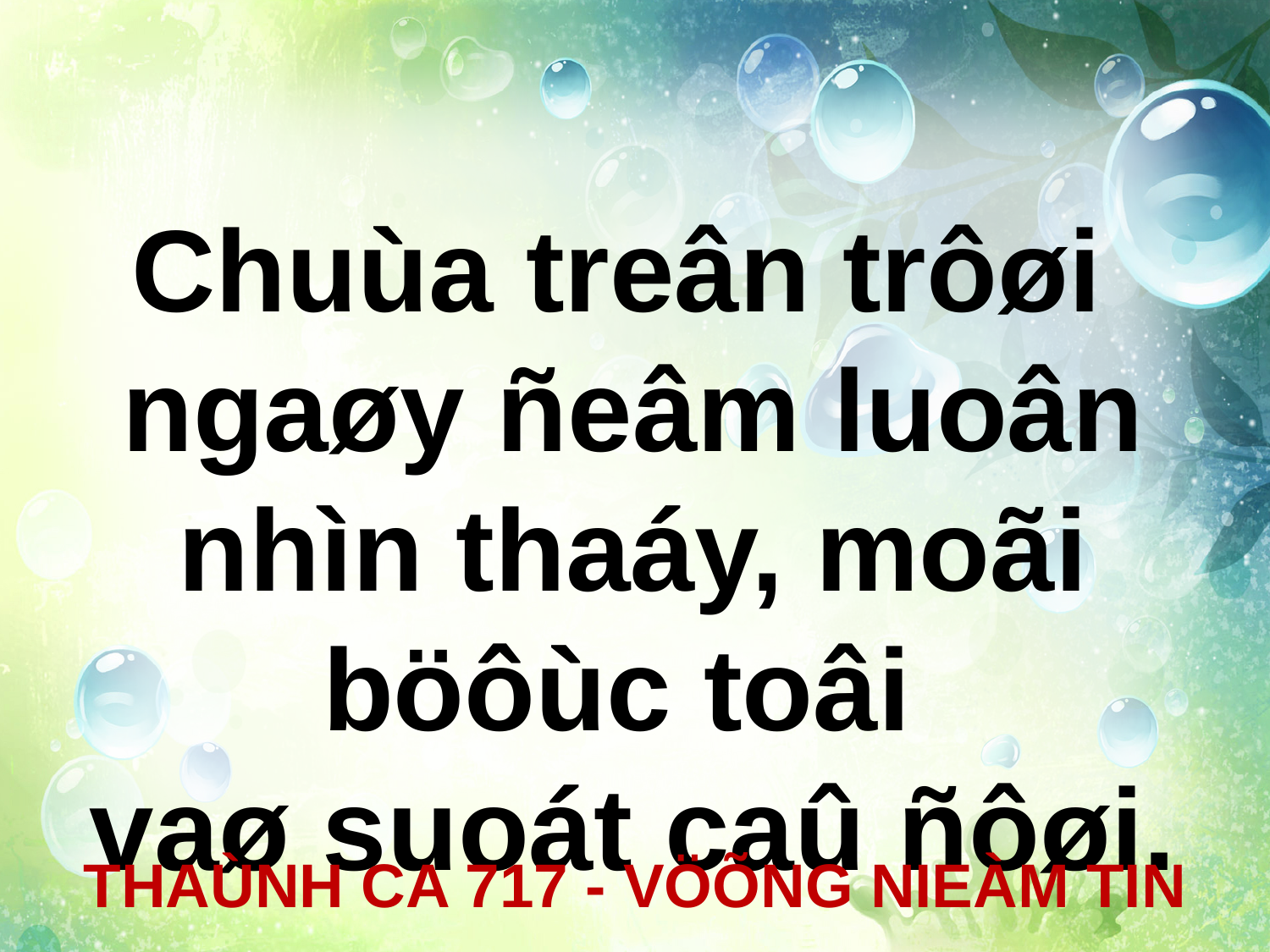

Chuùa treân trôøi
ngaøy ñeâm luoân nhìn thaáy, moãi böôùc toâi
vaø suoát caû ñôøi.
THAÙNH CA 717 - VÖÕNG NIEÀM TIN